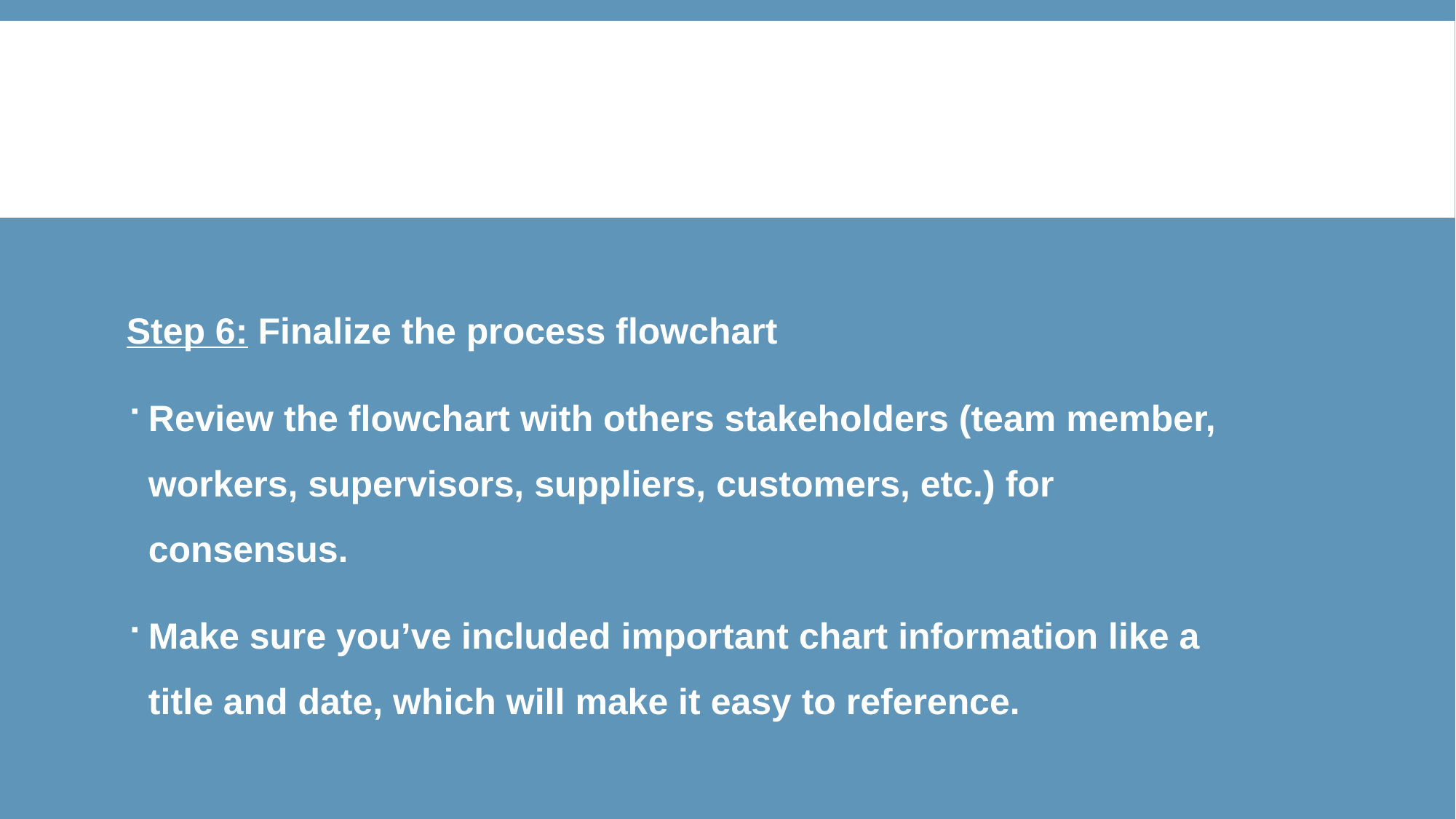

#
Step 6: Finalize the process flowchart
Review the flowchart with others stakeholders (team member, workers, supervisors, suppliers, customers, etc.) for consensus.
Make sure you’ve included important chart information like a title and date, which will make it easy to reference.